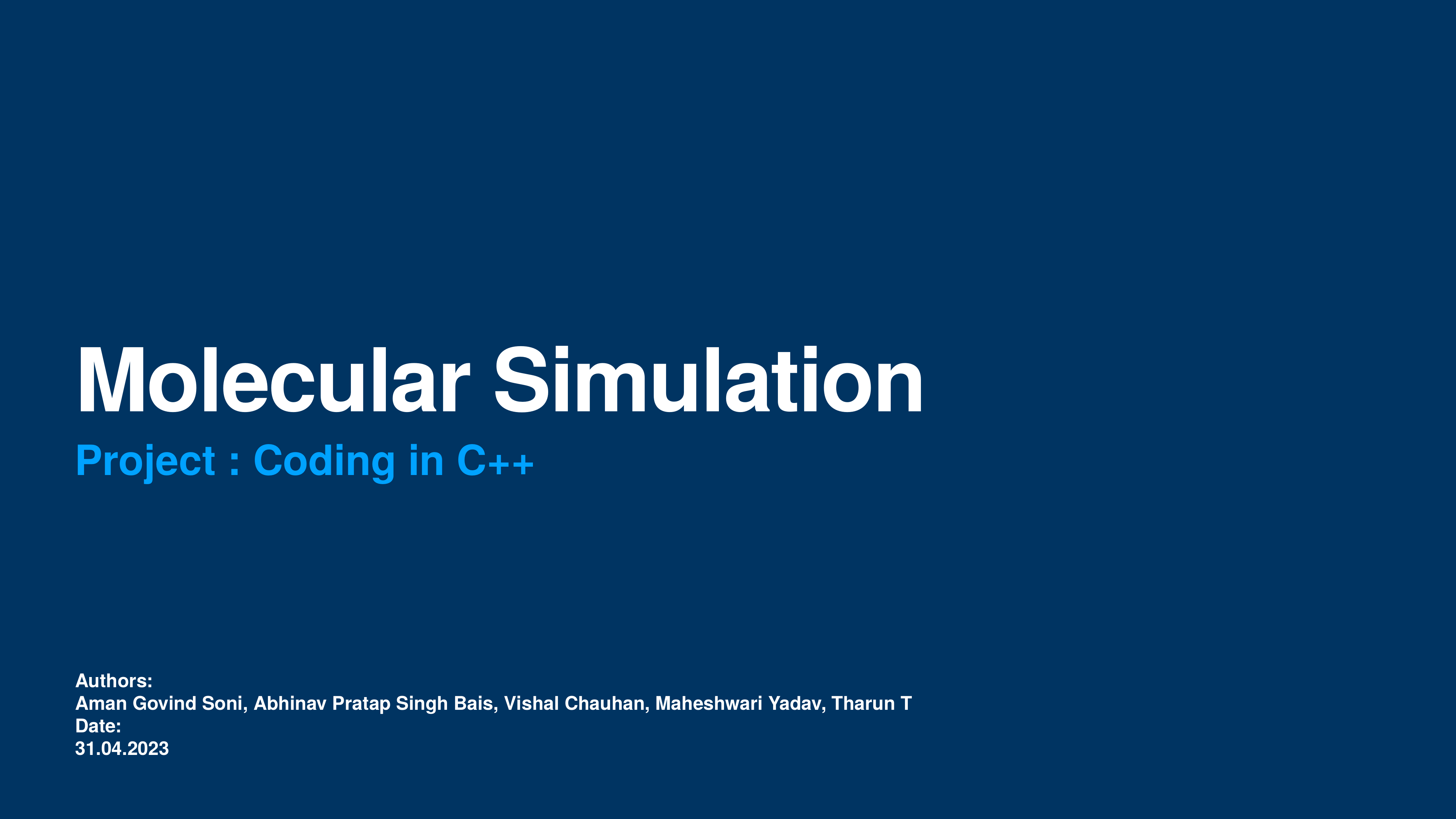

# Molecular Simulation
Project : Coding in C++
Authors:
Aman Govind Soni, Abhinav Pratap Singh Bais, Vishal Chauhan, Maheshwari Yadav, Tharun T
Date:
31.04.2023